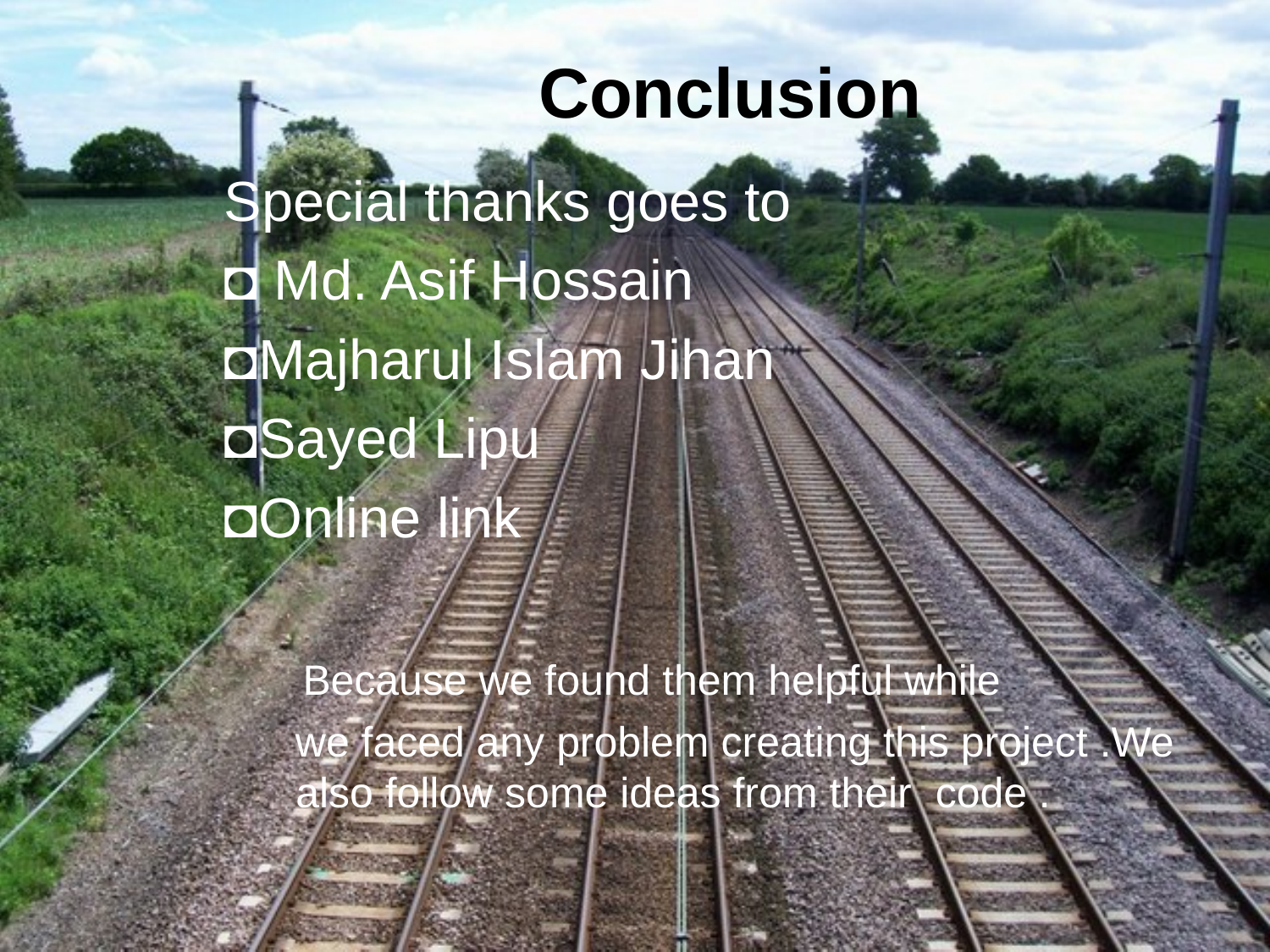

# Conclusion
Special thanks goes to
◘ Md. Asif Hossain
◘Majharul Islam Jihan
◘Sayed Lipu
◘Online link

     Because we found them helpful while
      we faced any problem creating this project .We also follow some ideas from their  code .